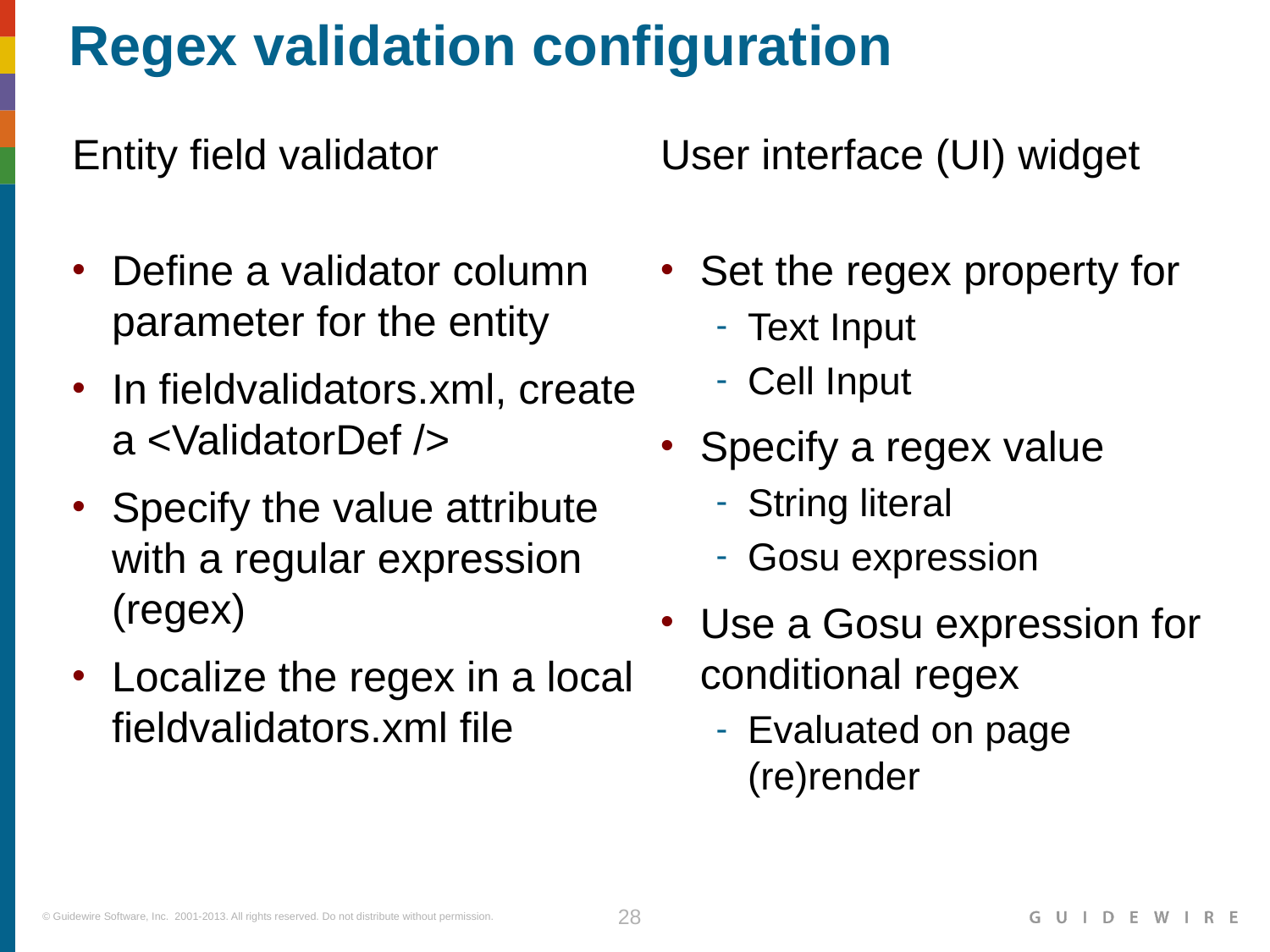

# Regex validation configuration
Entity field validator

User interface (UI) widget

Define a validator column parameter for the entity
In fieldvalidators.xml, create a <ValidatorDef />
Specify the value attribute with a regular expression (regex)
Localize the regex in a local fieldvalidators.xml file

Set the regex property for
Text Input
Cell Input
Specify a regex value
String literal
Gosu expression
Use a Gosu expression for conditional regex
Evaluated on page (re)render